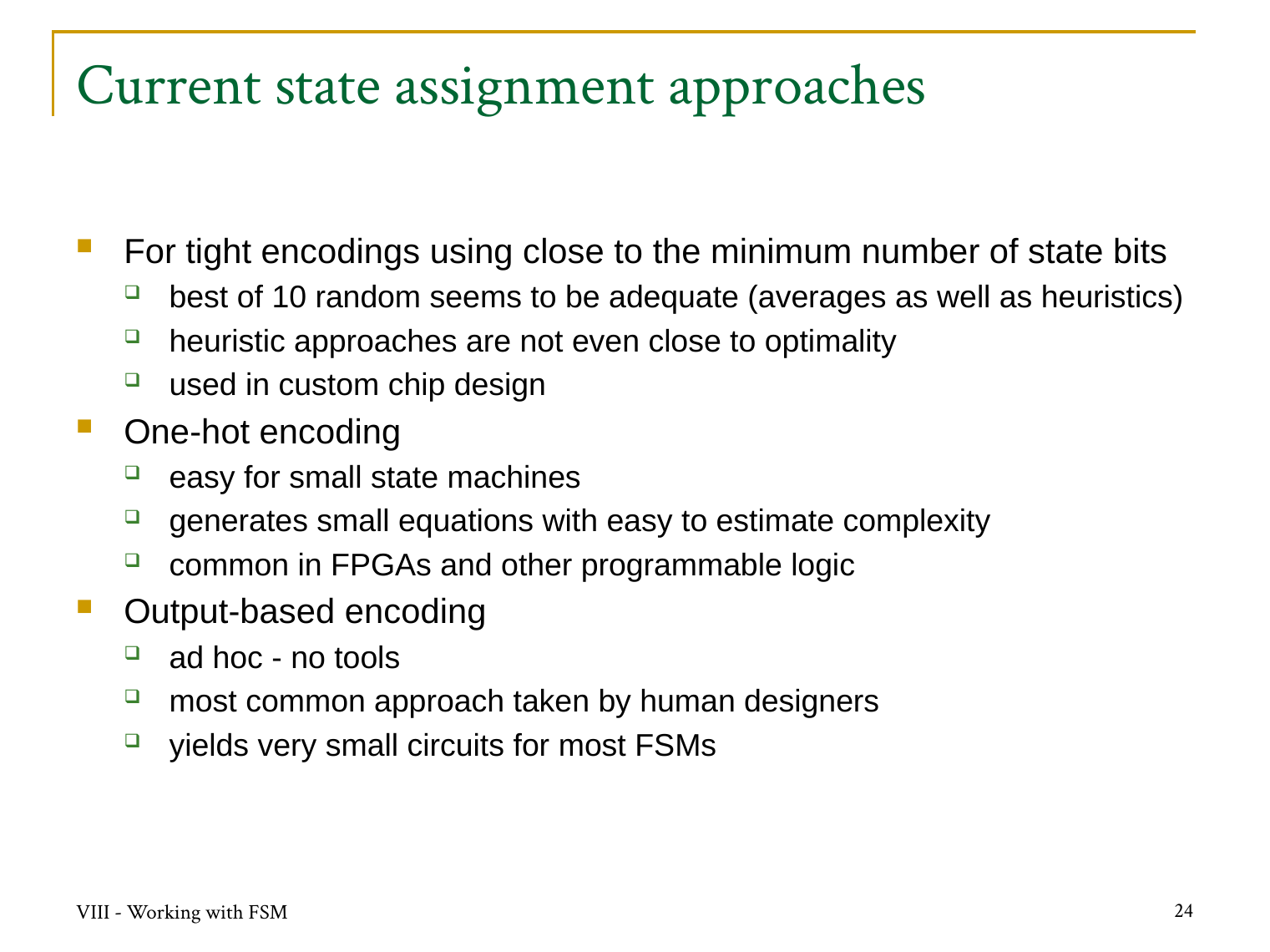

# Current state assignment approaches
For tight encodings using close to the minimum number of state bits
best of 10 random seems to be adequate (averages as well as heuristics)
heuristic approaches are not even close to optimality
used in custom chip design
One-hot encoding
easy for small state machines
generates small equations with easy to estimate complexity
common in FPGAs and other programmable logic
Output-based encoding
ad hoc - no tools
most common approach taken by human designers
yields very small circuits for most FSMs
VIII - Working with FSM
24